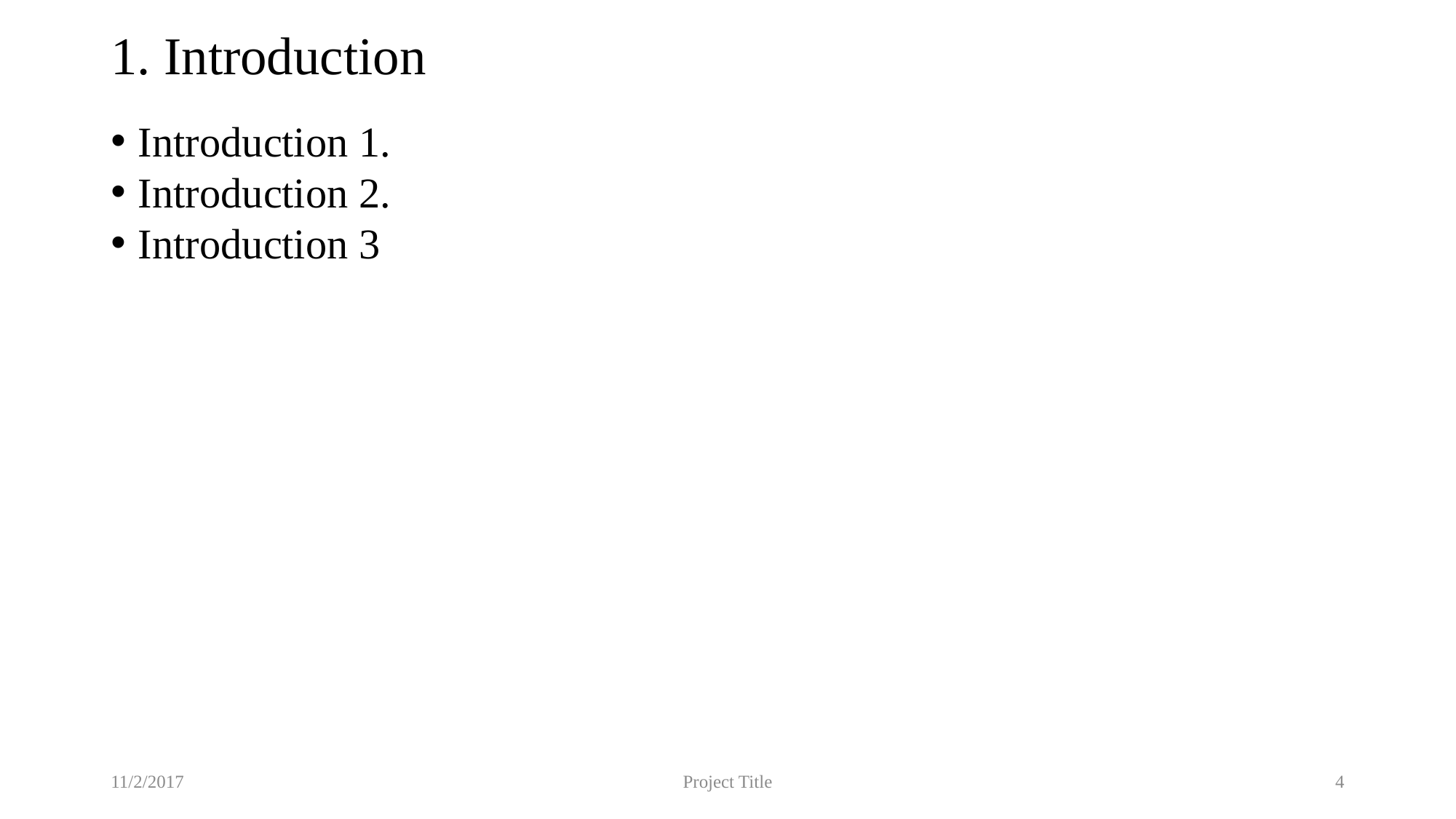

# 1. Introduction
Introduction 1.
Introduction 2.
Introduction 3
11/2/2017
Project Title
4